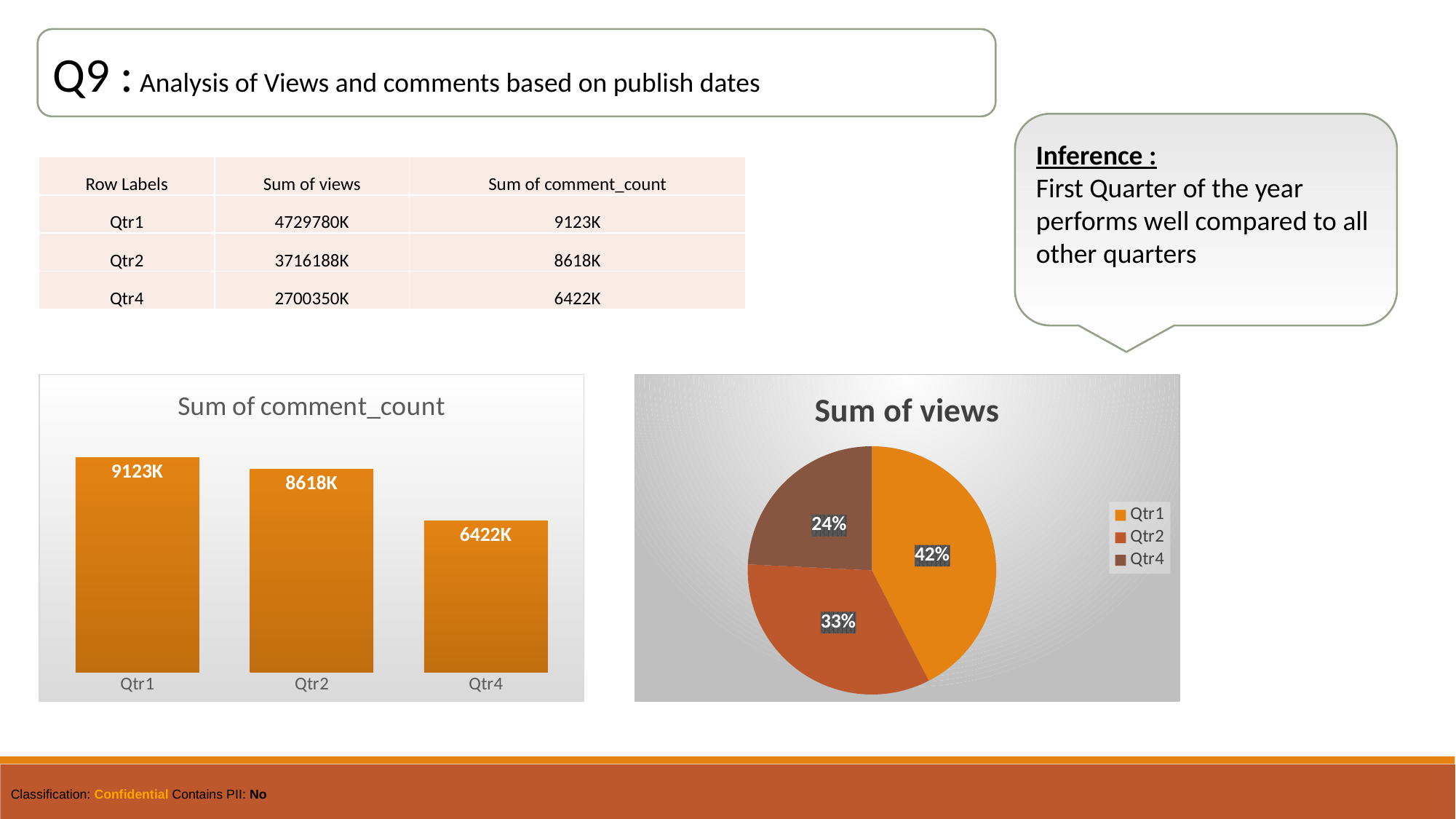

Q9 : Analysis of Views and comments based on publish dates

Inference :
First Quarter of the year performs well compared to all other quarters

| Row Labels | Sum of views | Sum of comment\_count |
| --- | --- | --- |
| Qtr1 | 4729780K | 9123K |
| Qtr2 | 3716188K | 8618K |
| Qtr4 | 2700350K | 6422K |

### Chart:

| Category | Sum of comment_count |
|---|---|
| Qtr1 | 9123192.0 |
| Qtr2 | 8618108.0 |
| Qtr4 | 6422373.0 |

### Chart:

| Category | Sum of views |
|---|---|
| Qtr1 | 4729779734.0 |
| Qtr2 | 3716187668.0 |
| Qtr4 | 2700349822.0 |